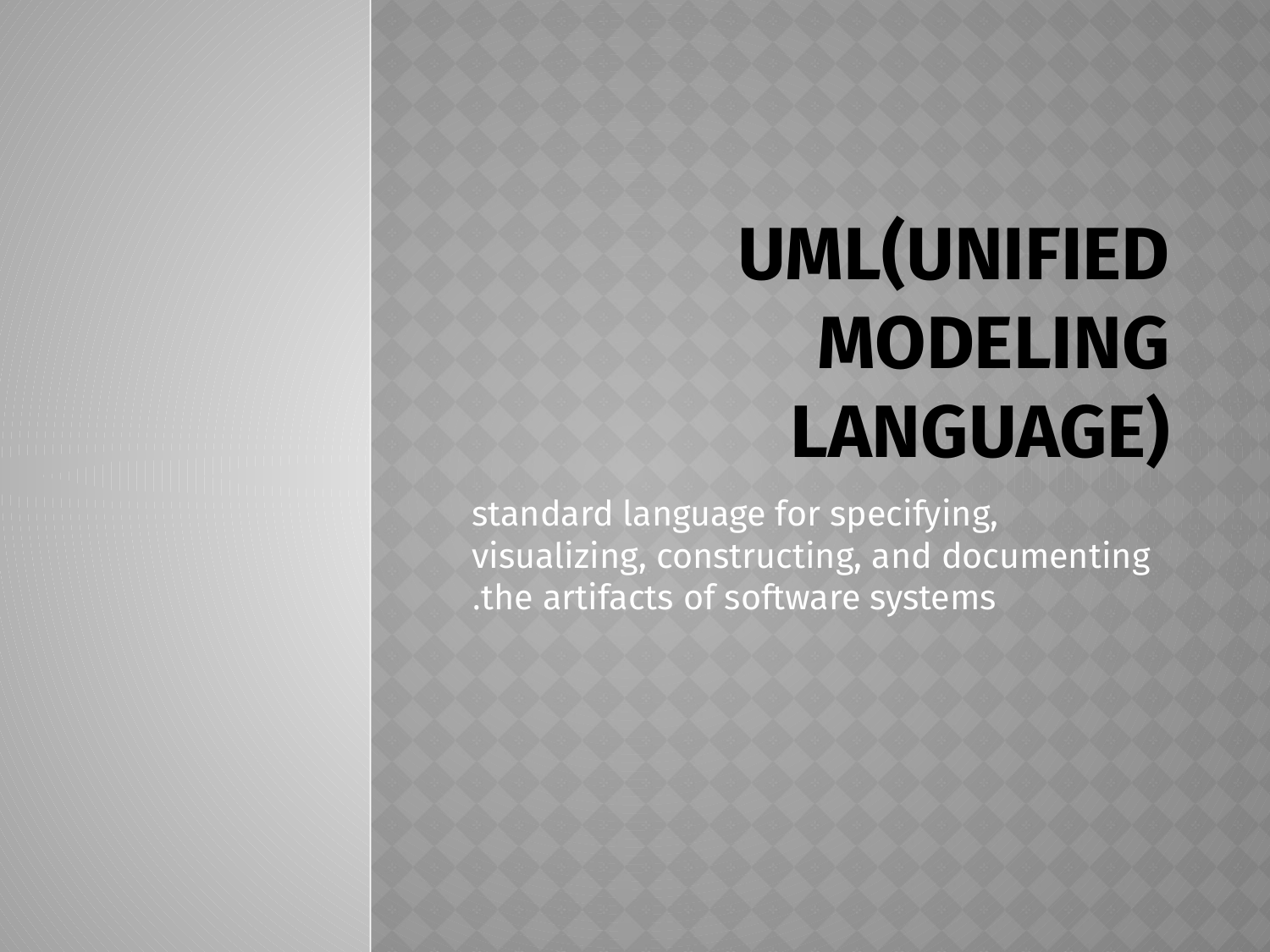

# Uml(unified modeling language)
standard language for specifying, visualizing, constructing, and documenting the artifacts of software systems.